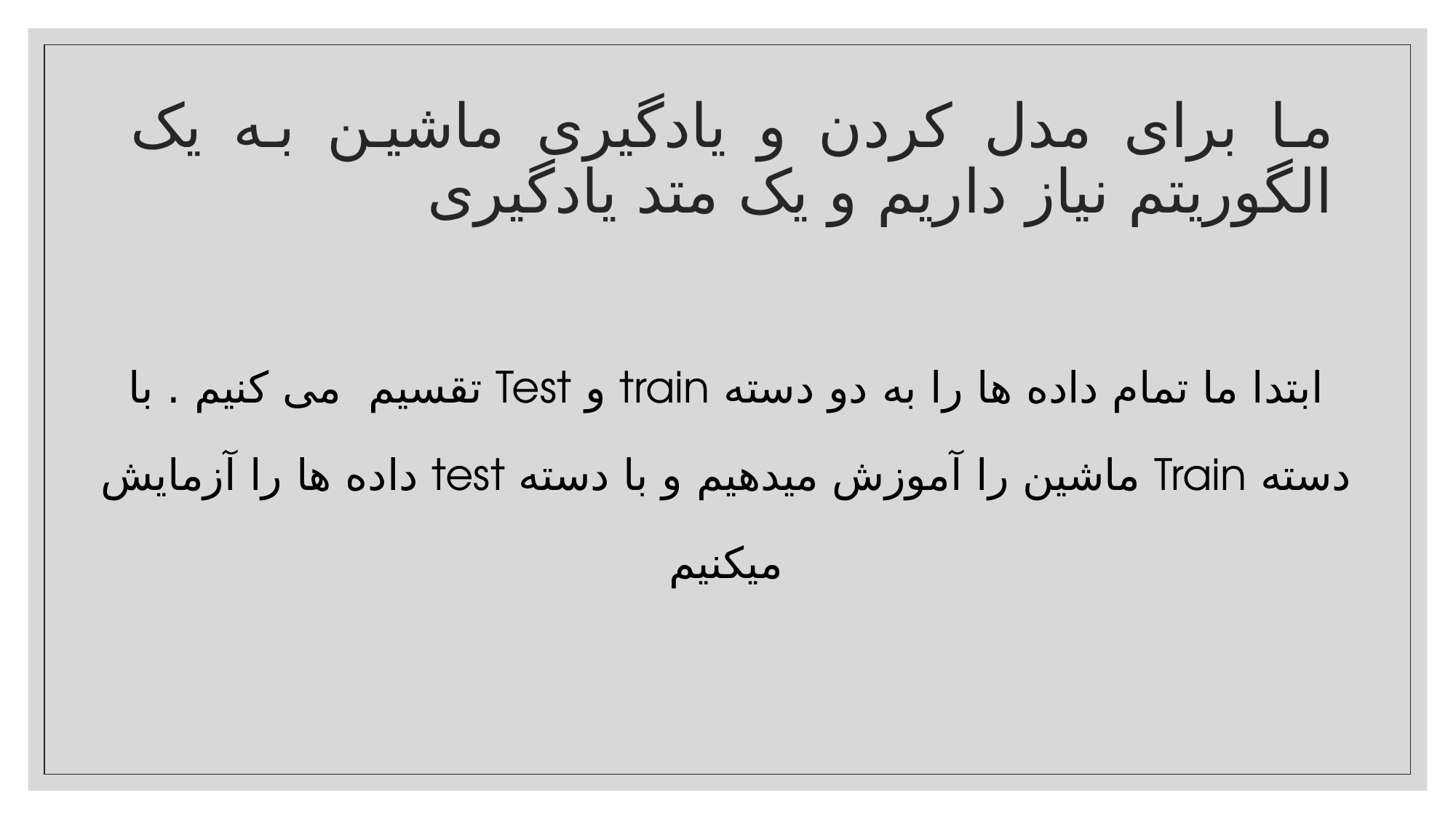

# ما برای مدل کردن و یادگیری ماشین به یک الگوریتم نیاز داریم و یک متد یادگیری
ابتدا ما تمام داده ها را به دو دسته train و Test تقسیم  می کنیم . با دسته Train ماشین را آموزش میدهیم و با دسته test داده ها را آزمایش میکنیم